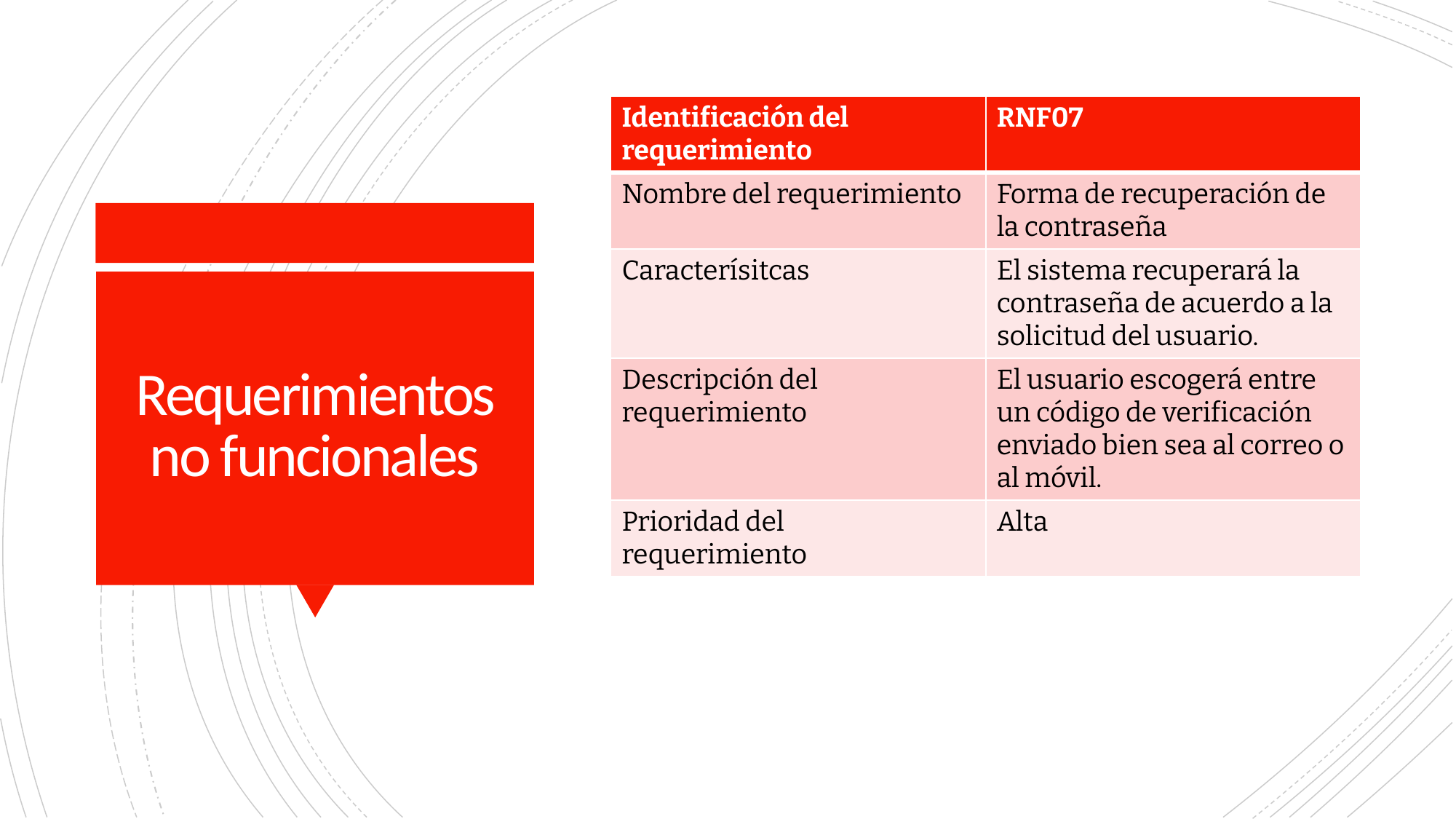

| Identificación del requerimiento | RNF07 |
| --- | --- |
| Nombre del requerimiento | Forma de recuperación de la contraseña |
| Caracterísitcas | El sistema recuperará la contraseña de acuerdo a la solicitud del usuario. |
| Descripción del requerimiento | El usuario escogerá entre un código de verificación enviado bien sea al correo o al móvil. |
| Prioridad del requerimiento | Alta |
# Requerimientos no funcionales